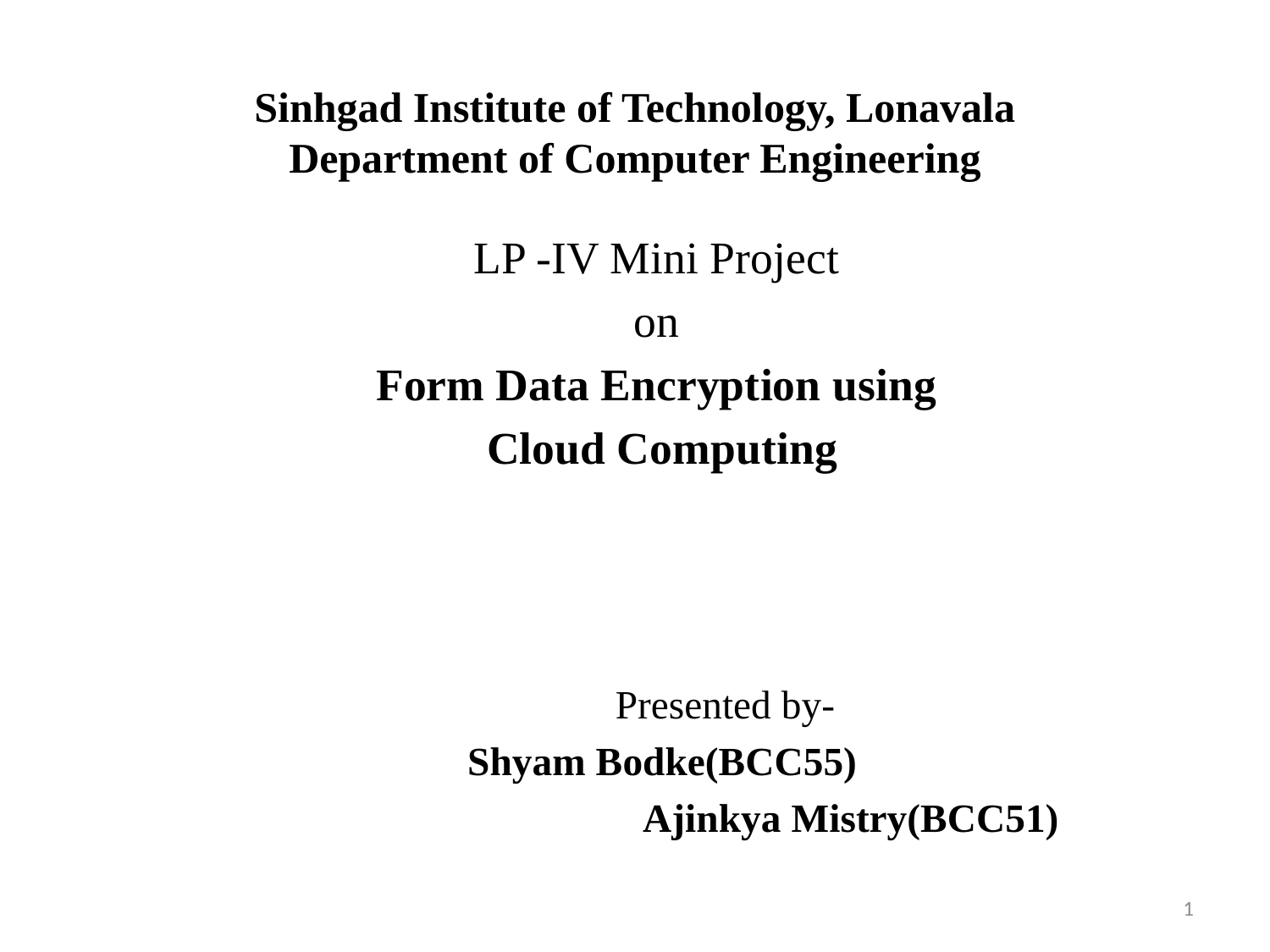

# Sinhgad Institute of Technology, Lonavala Department of Computer Engineering
LP -IV Mini Project
on
Form Data Encryption using
Cloud Computing

	    		Presented by-
					Shyam Bodke(BCC55)
                                     		Ajinkya Mistry(BCC51)

1